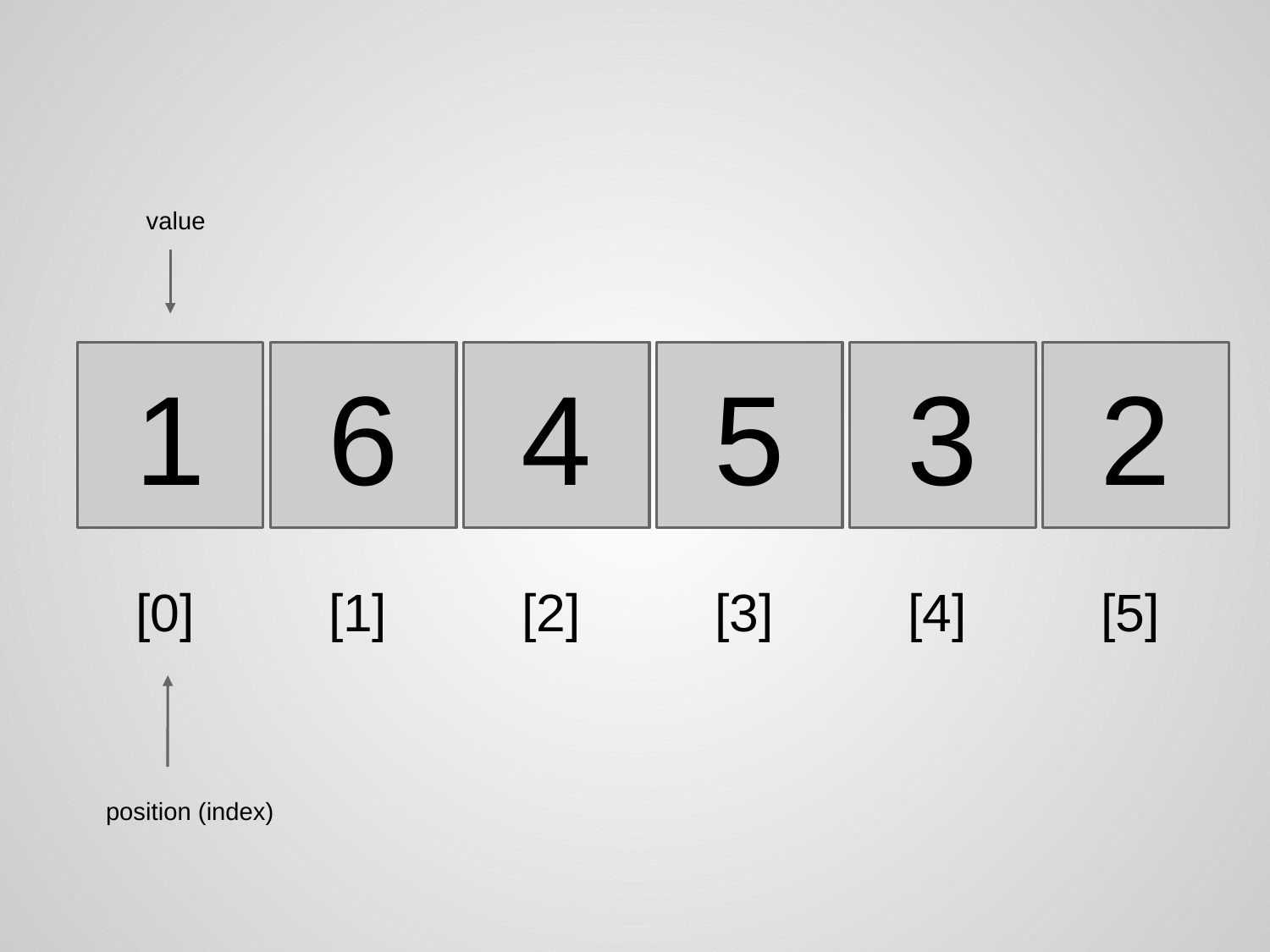

value

1
6
4
5
3
2
[0]
[1]
[2]
[3]
[4]
[5]
position (index)